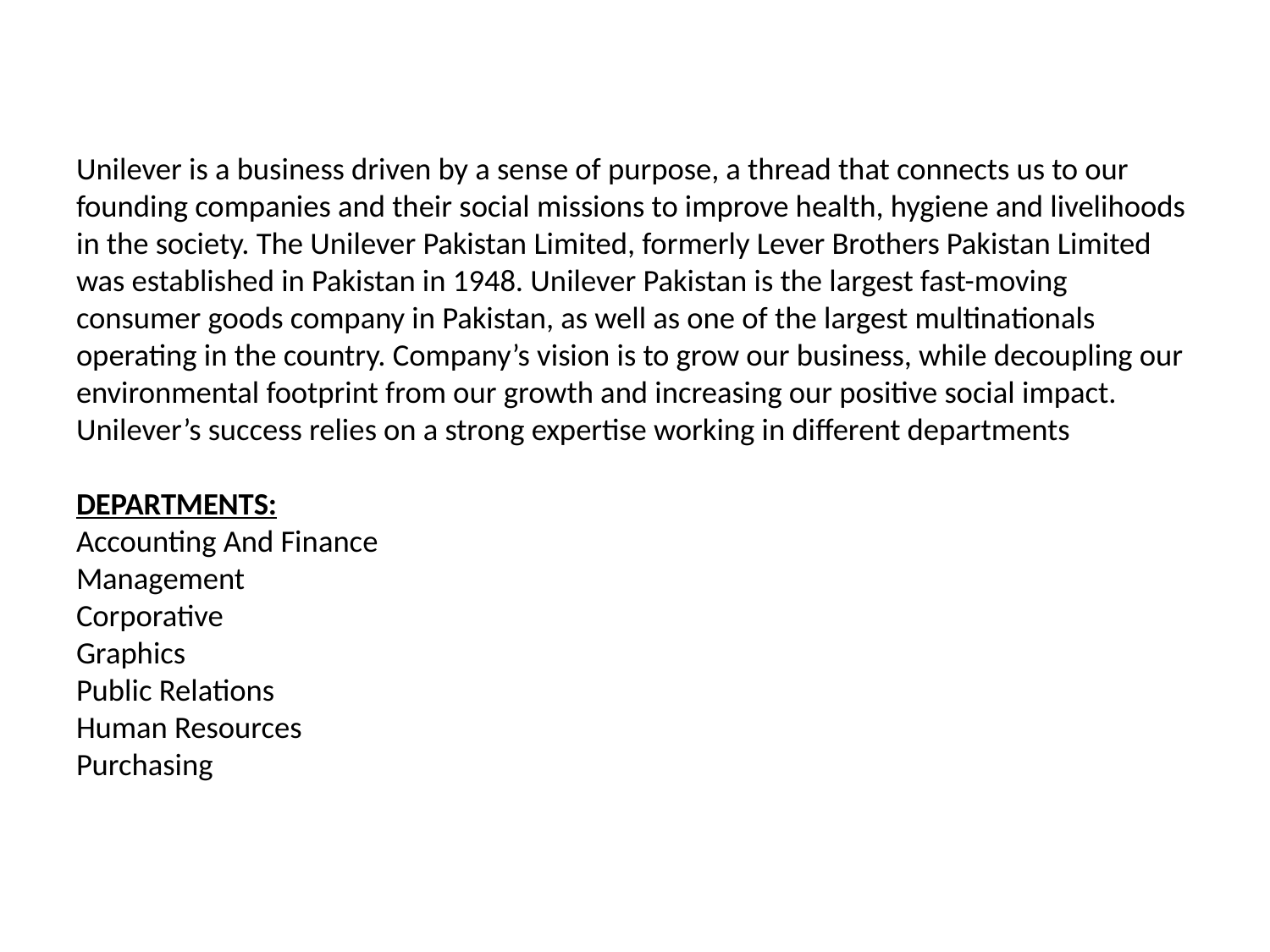

# Unilever is a business driven by a sense of purpose, a thread that connects us to our founding companies and their social missions to improve health, hygiene and livelihoods in the society. The Unilever Pakistan Limited, formerly Lever Brothers Pakistan Limited was established in Pakistan in 1948. Unilever Pakistan is the largest fast-moving consumer goods company in Pakistan, as well as one of the largest multinationals operating in the country. Company’s vision is to grow our business, while decoupling our environmental footprint from our growth and increasing our positive social impact. Unilever’s success relies on a strong expertise working in different departments DEPARTMENTS: Accounting And Finance Management Corporative Graphics Public Relations Human Resources Purchasing